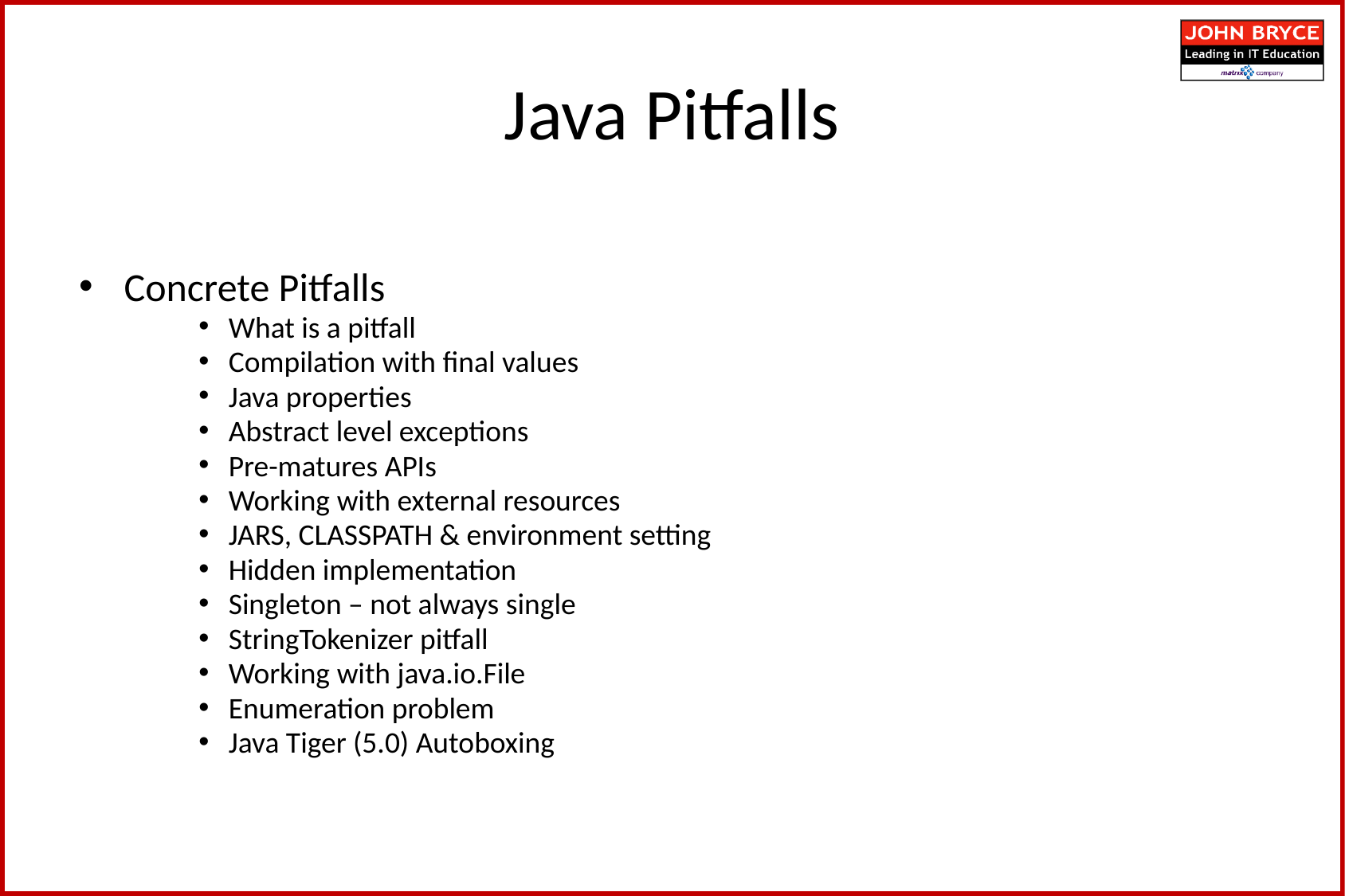

Java Pitfalls

Concrete Pitfalls
What is a pitfall
Compilation with final values
Java properties
Abstract level exceptions
Pre-matures APIs
Working with external resources
JARS, CLASSPATH & environment setting
Hidden implementation
Singleton – not always single
StringTokenizer pitfall
Working with java.io.File
Enumeration problem
Java Tiger (5.0) Autoboxing